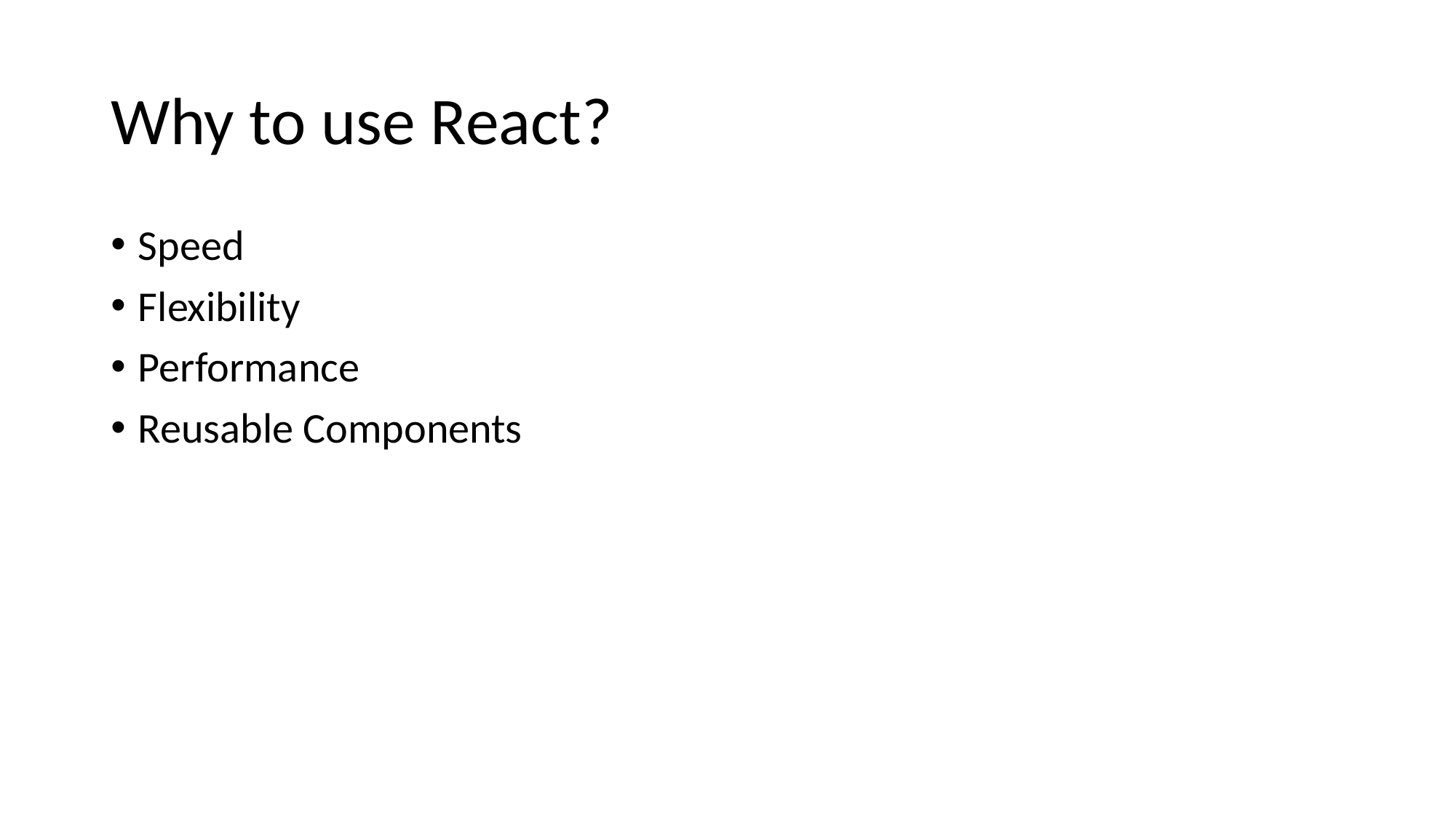

# Why to use React?
Speed
Flexibility
Performance
Reusable Components